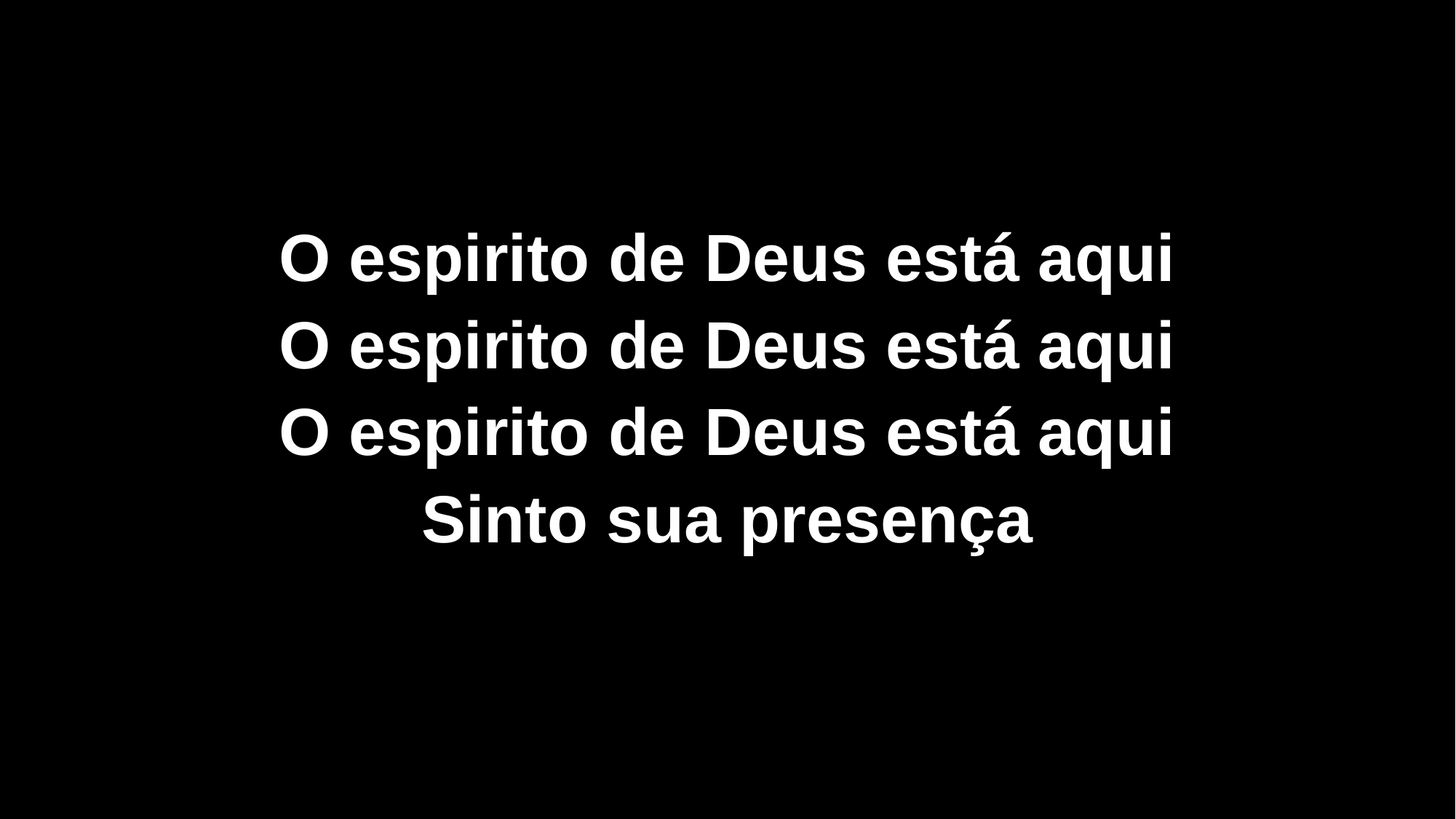

O espirito de Deus está aqui
O espirito de Deus está aqui
O espirito de Deus está aqui
Sinto sua presença